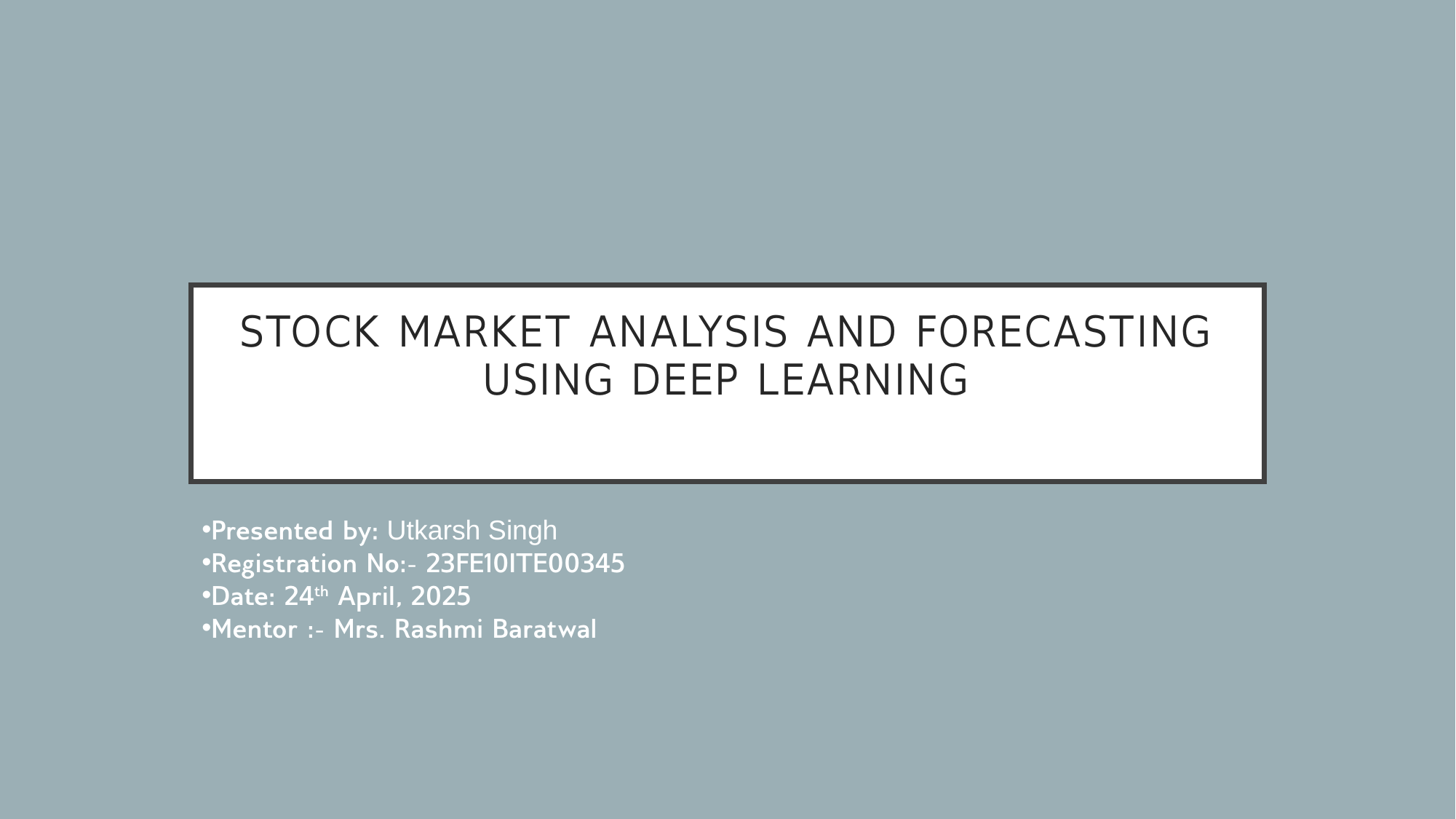

# Stock Market Analysis and Forecasting Using Deep Learning
Predicting Stock Prices of Amazon, IBM, and Microsoft using GRUs

Presented by: Utkarsh Singh
Registration No:- 23FE10ITE00345
Date: 24th April, 2025
Mentor :- Mrs. Rashmi Baratwal